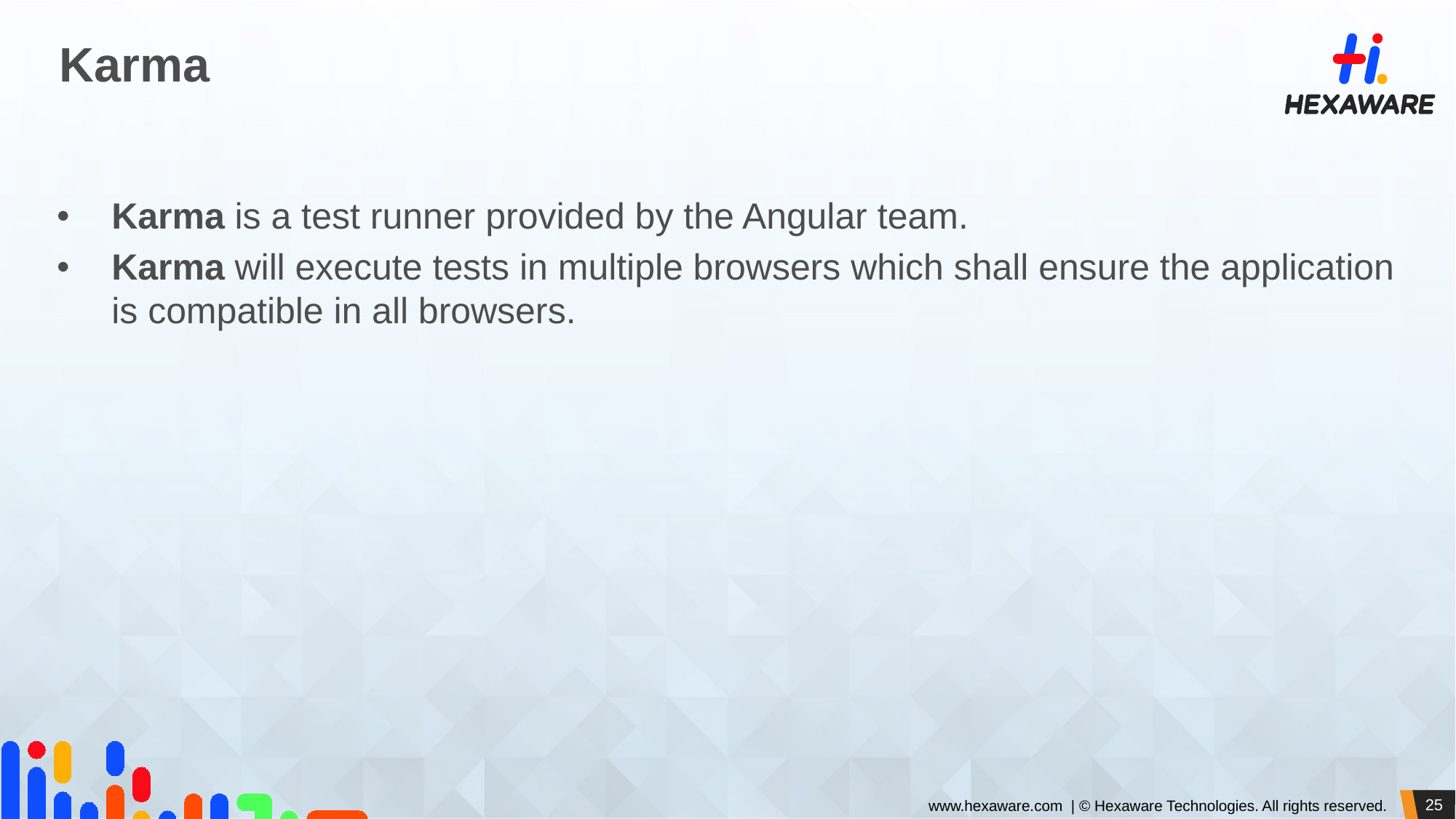

# Karma
Karma is a test runner provided by the Angular team.
Karma will execute tests in multiple browsers which shall ensure the application is compatible in all browsers.